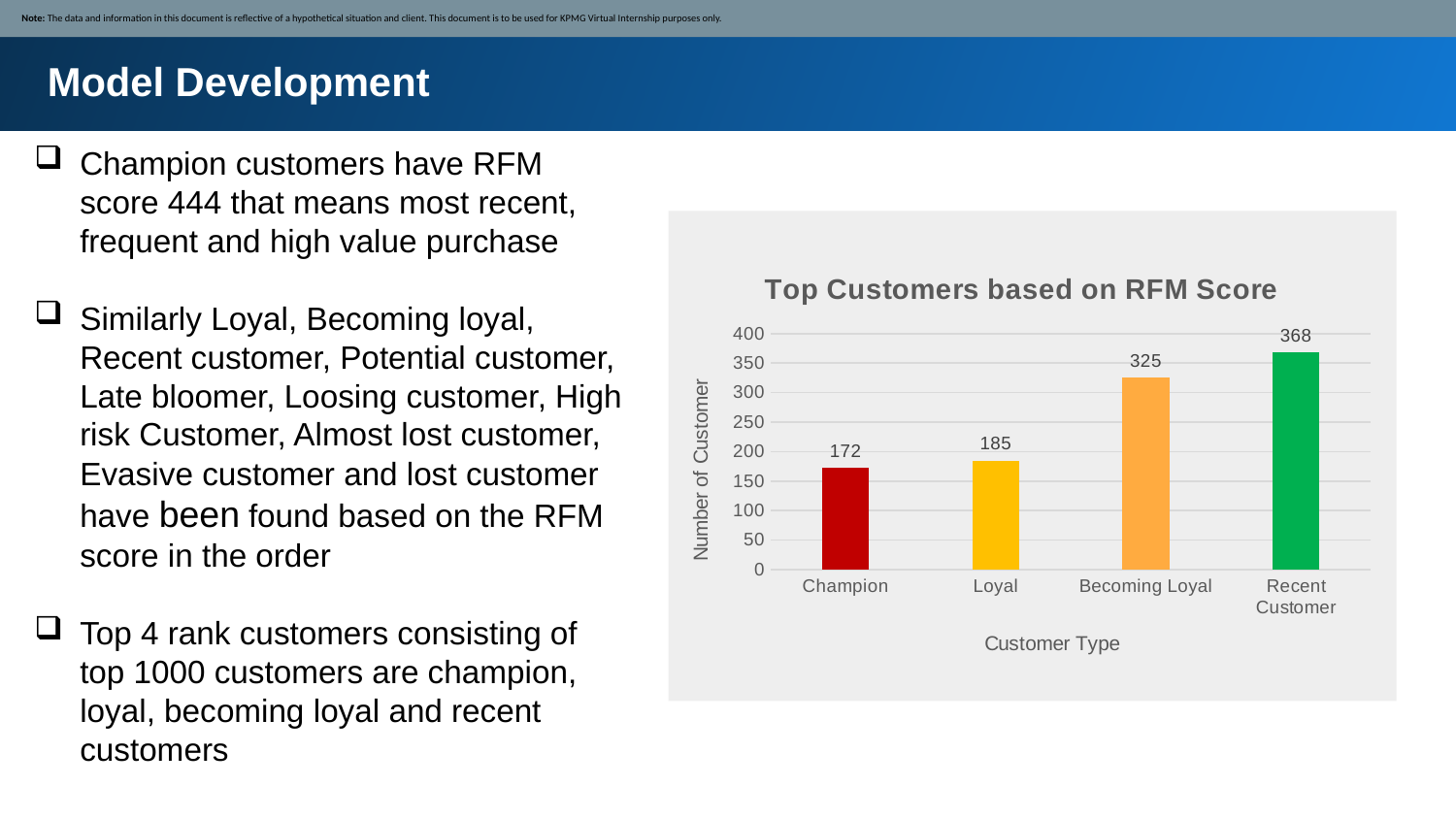

Note: The data and information in this document is reflective of a hypothetical situation and client. This document is to be used for KPMG Virtual Internship purposes only.
Model Development
Champion customers have RFM score 444 that means most recent, frequent and high value purchase

Similarly Loyal, Becoming loyal, Recent customer, Potential customer, Late bloomer, Loosing customer, High risk Customer, Almost lost customer, Evasive customer and lost customer have been found based on the RFM score in the order

Top 4 rank customers consisting of top 1000 customers are champion, loyal, becoming loyal and recent customers

### Chart: Top Customers based on RFM Score

| Category |  |
|---|---|
| Champion | 172.0 |
| Loyal | 185.0 |
| Becoming Loyal | 325.0 |
| Recent Customer | 368.0 |